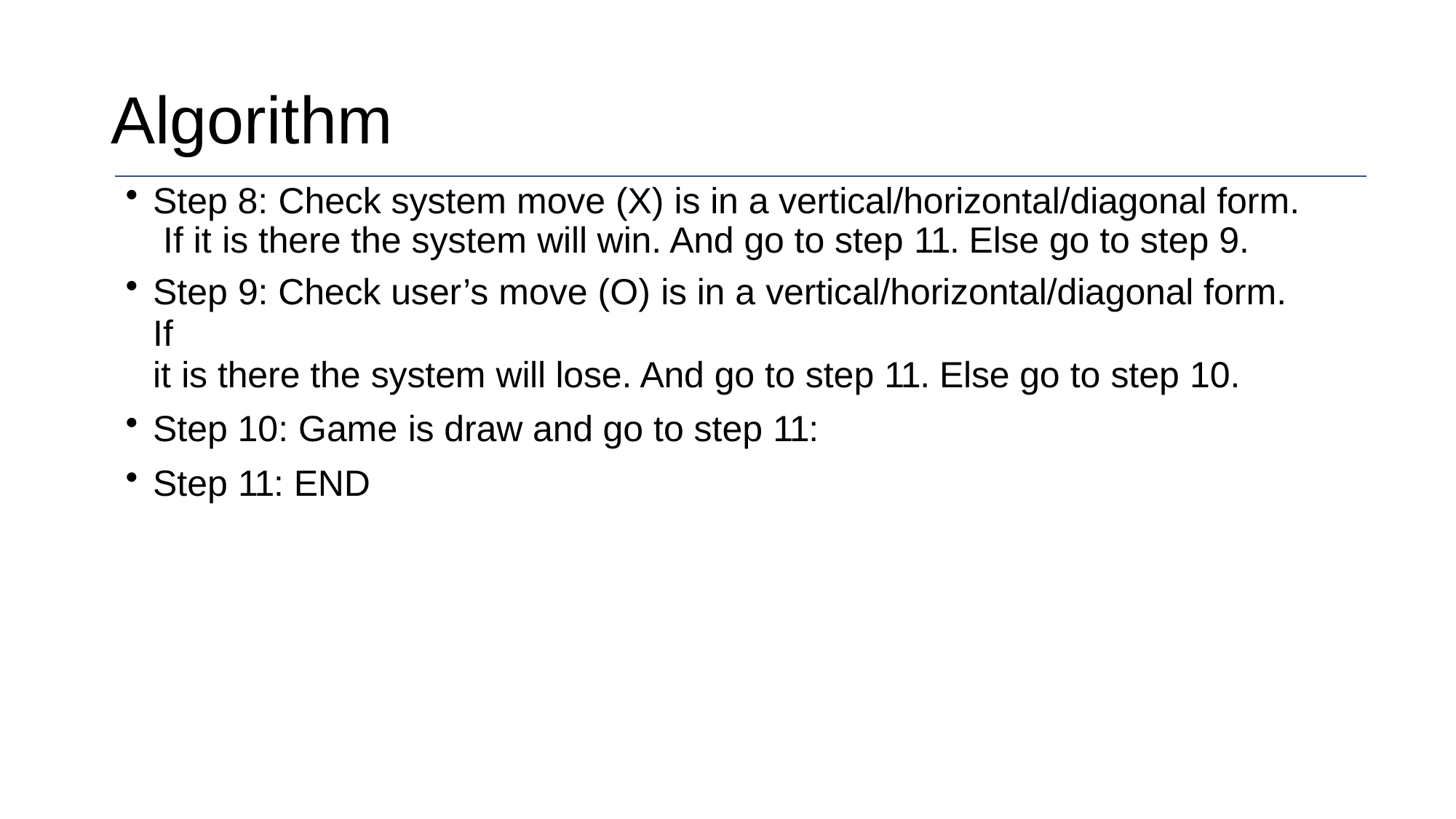

# Algorithm
Step 8: Check system move (X) is in a vertical/horizontal/diagonal form.  If it is there the system will win. And go to step 11. Else go to step 9.
Step 9: Check user’s move (O) is in a vertical/horizontal/diagonal form. If
it is there the system will lose. And go to step 11. Else go to step 10.
Step 10: Game is draw and go to step 11:
Step 11: END